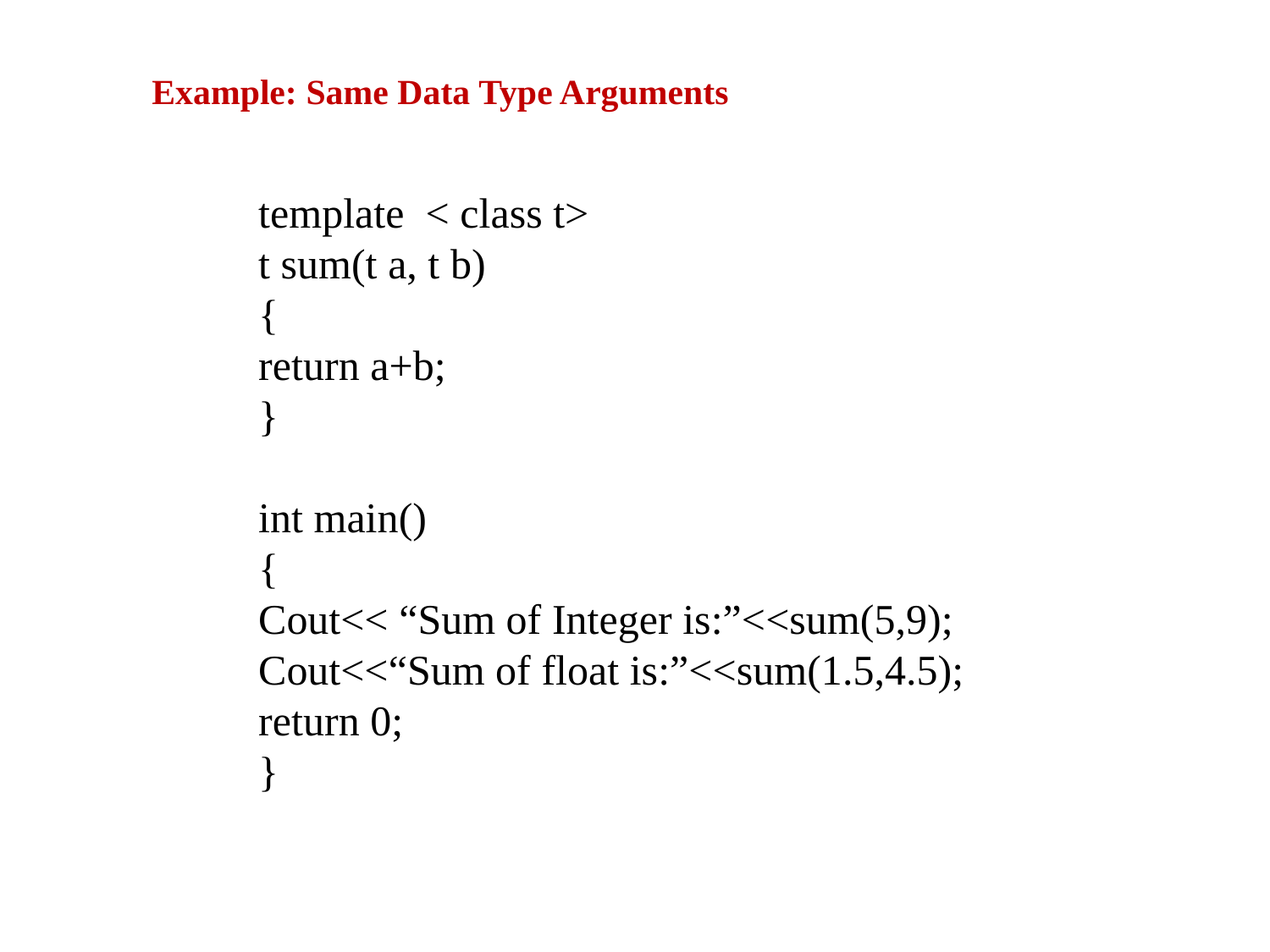

Example: Same Data Type Arguments

template  < class t>
t sum(t a, t b)
{
return a+b;
}

int main()
{
Cout<< “Sum of Integer is:”<<sum(5,9);
Cout<<“Sum of float is:”<<sum(1.5,4.5);
return 0;
}